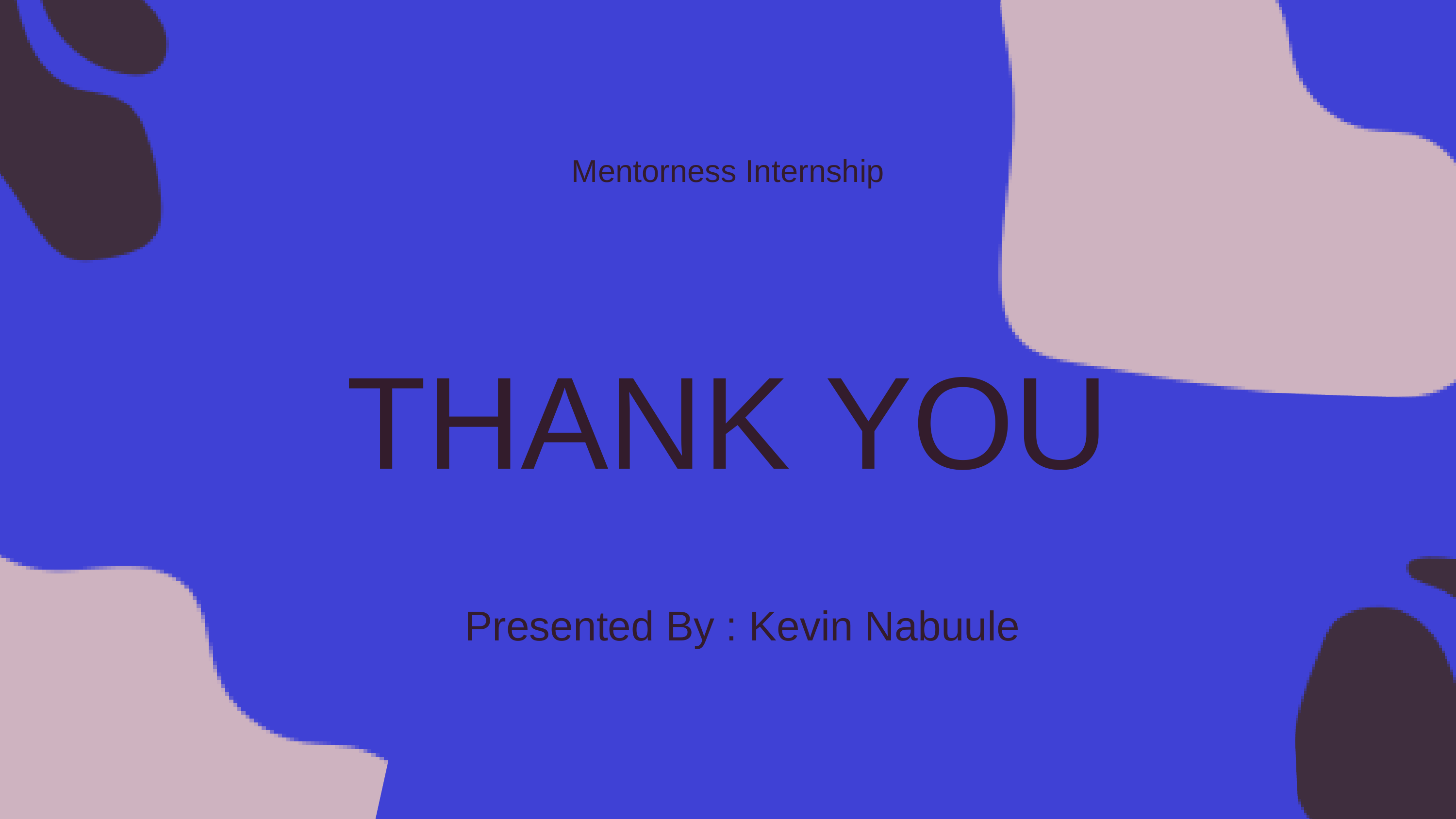

Mentorness Internship
THANK YOU

Presented By : Kevin Nabuule